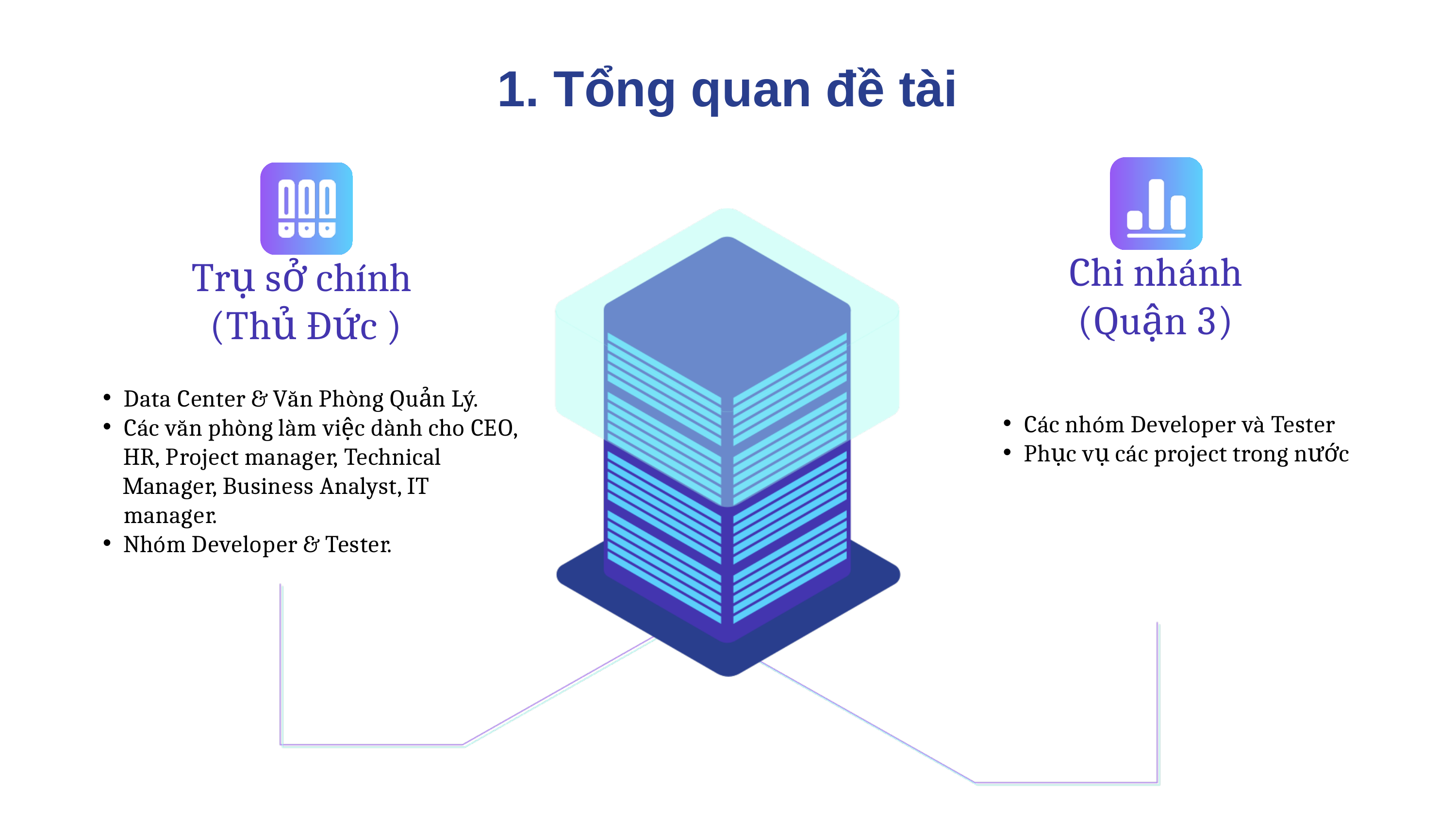

1. Tổng quan đề tài

Chi nhánh
(Quận 3)
Trụ sở chính
(Thủ Đức )
Data Center & Văn Phòng Quản Lý.
Các văn phòng làm việc dành cho CEO, HR, Project manager, Technical Manager, Business Analyst, IT manager.
Nhóm Developer & Tester.

Các nhóm Developer và Tester
Phục vụ các project trong nước